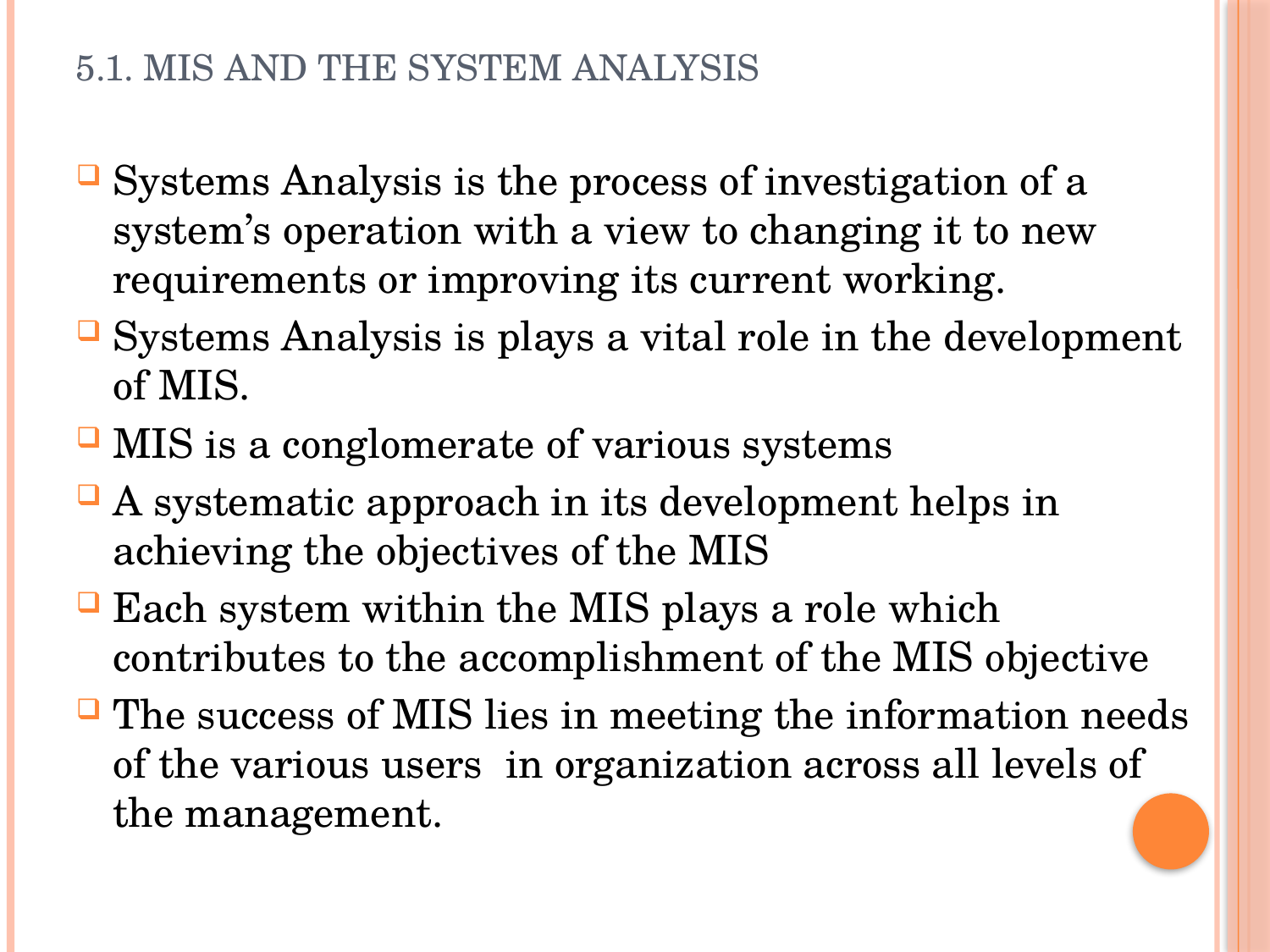

# 5.1. MIS and the System Analysis
Systems Analysis is the process of investigation of a system’s operation with a view to changing it to new requirements or improving its current working.
Systems Analysis is plays a vital role in the development of MIS.
MIS is a conglomerate of various systems
A systematic approach in its development helps in achieving the objectives of the MIS
Each system within the MIS plays a role which contributes to the accomplishment of the MIS objective
The success of MIS lies in meeting the information needs of the various users  in organization across all levels of the management.